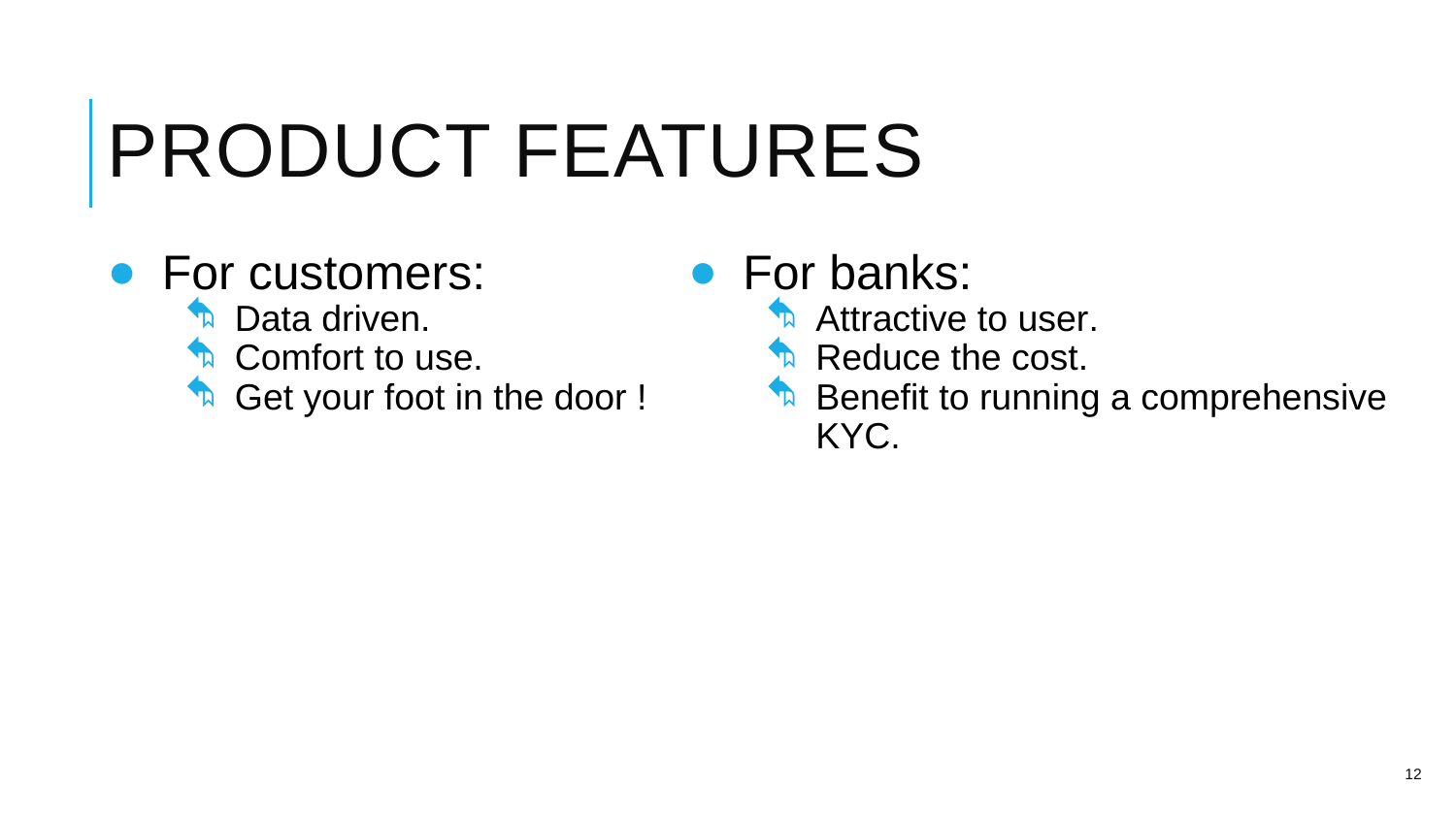

# Product features
For customers:
Data driven.
Comfort to use.
Get your foot in the door !
For banks:
Attractive to user.
Reduce the cost.
Benefit to running a comprehensive KYC.

12